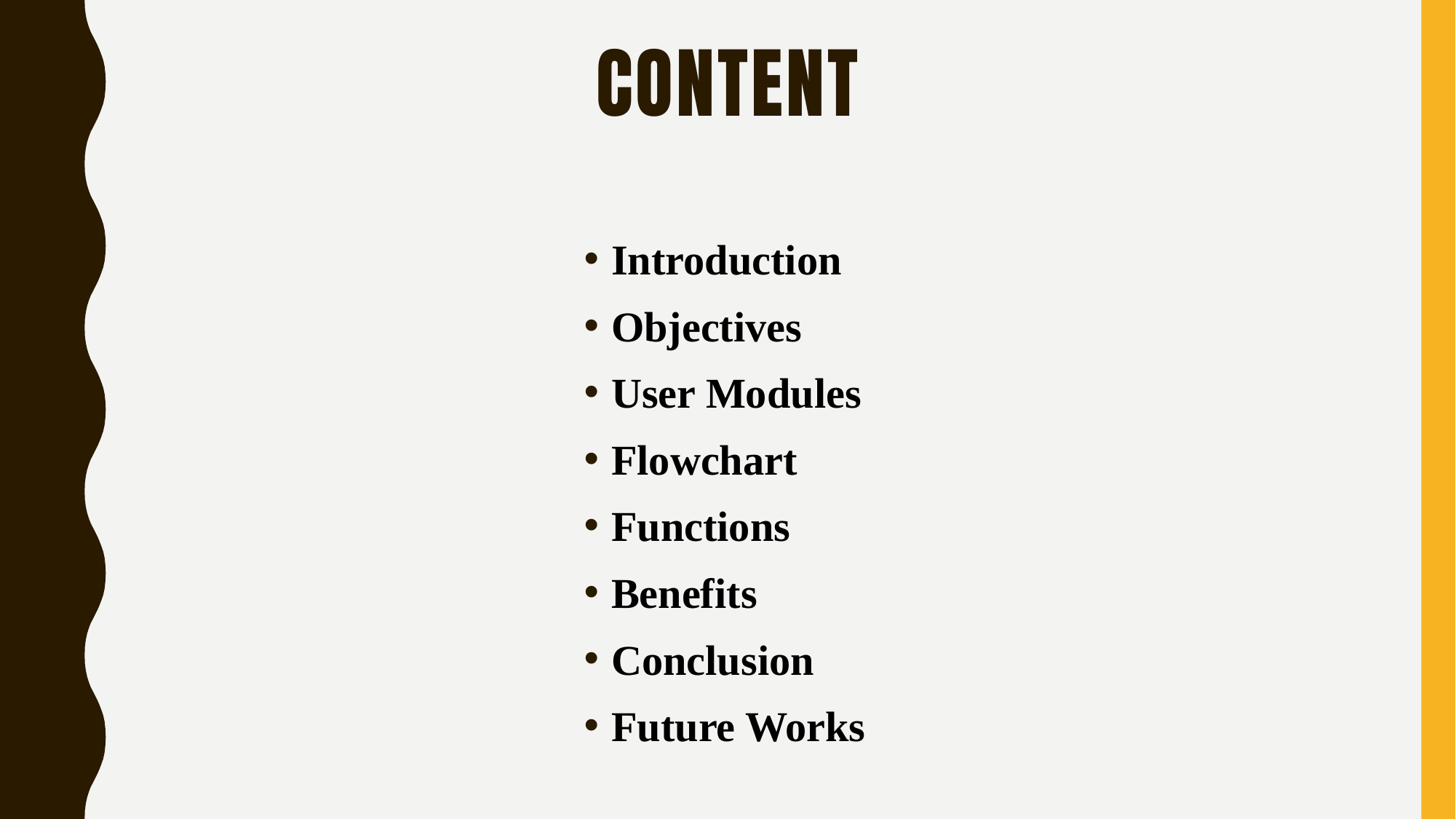

# content
Introduction
Objectives
User Modules
Flowchart
Functions
Benefits
Conclusion
Future Works